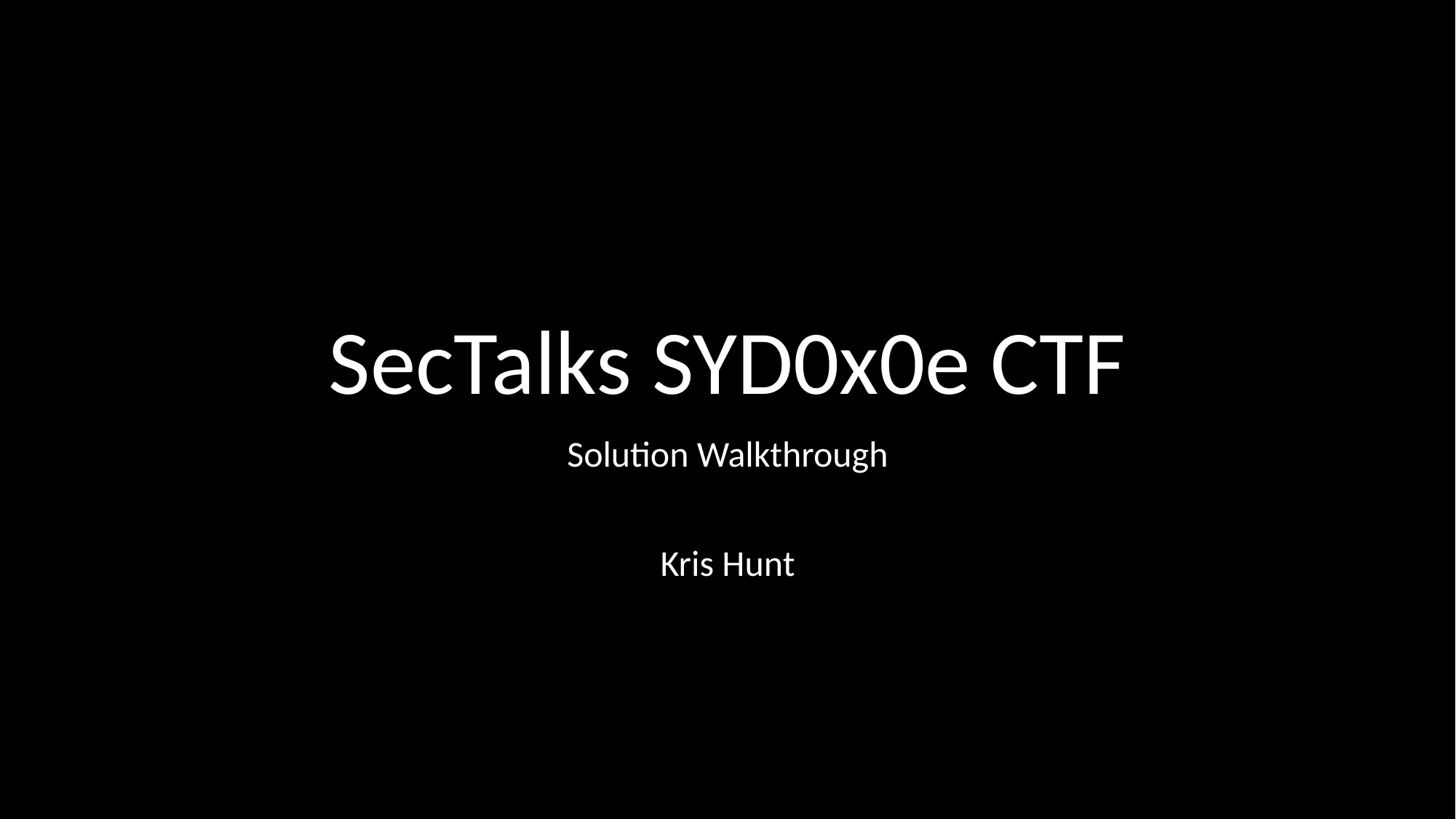

# SecTalks SYD0x0e CTF
Solution Walkthrough

Kris Hunt